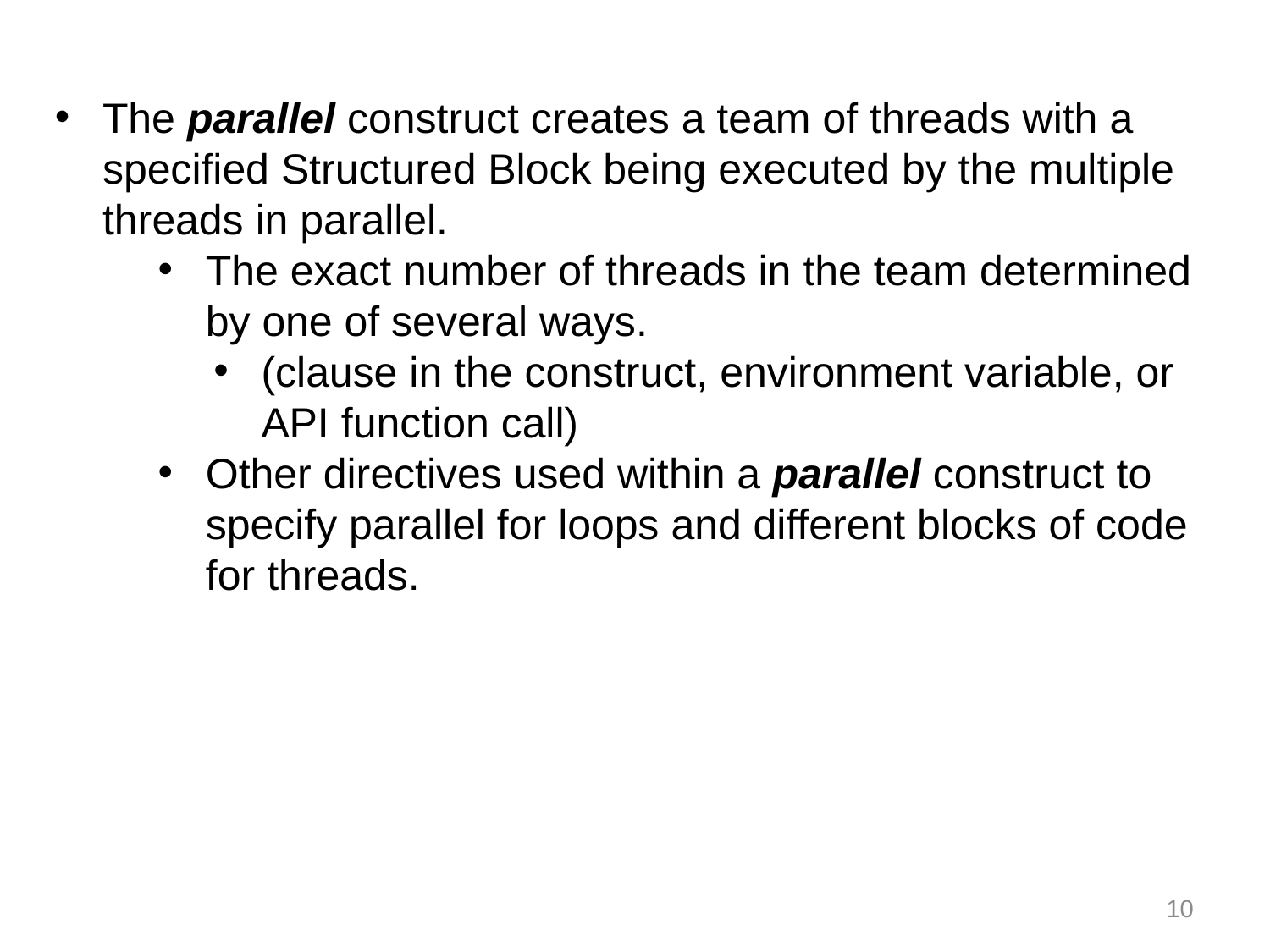

The parallel construct creates a team of threads with a specified Structured Block being executed by the multiple threads in parallel.
The exact number of threads in the team determined by one of several ways.
(clause in the construct, environment variable, or API function call)
Other directives used within a parallel construct to specify parallel for loops and different blocks of code for threads.
10